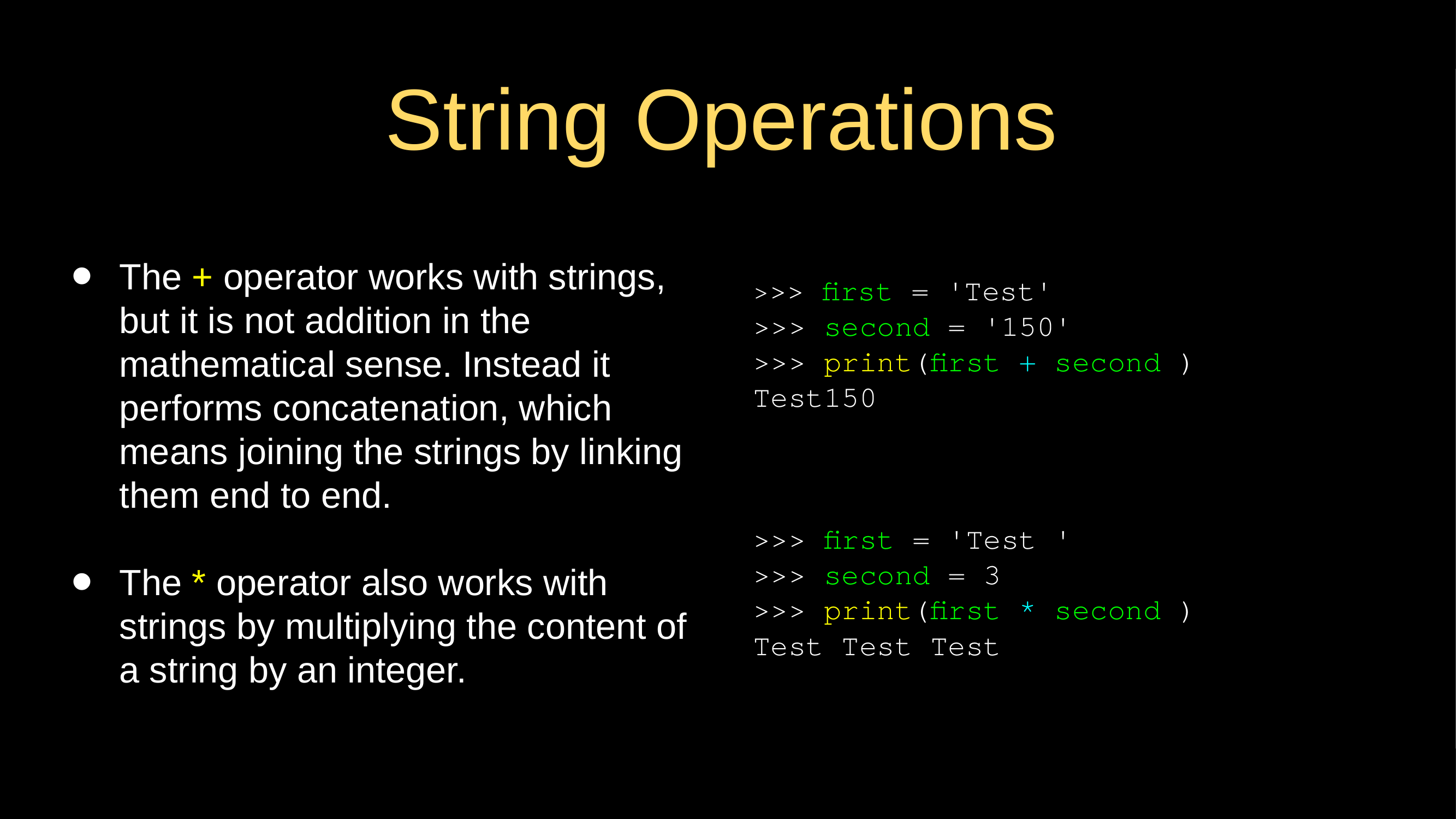

# String Operations
>>> first = 'Test'
>>> second = '150'
>>> print(first + second )
Test150

>>> first = 'Test '
>>> second = 3
>>> print(first * second )
Test Test Test

The + operator works with strings, but it is not addition in the mathematical sense. Instead it performs concatenation, which means joining the strings by linking them end to end.

The * operator also works with strings by multiplying the content of a string by an integer.